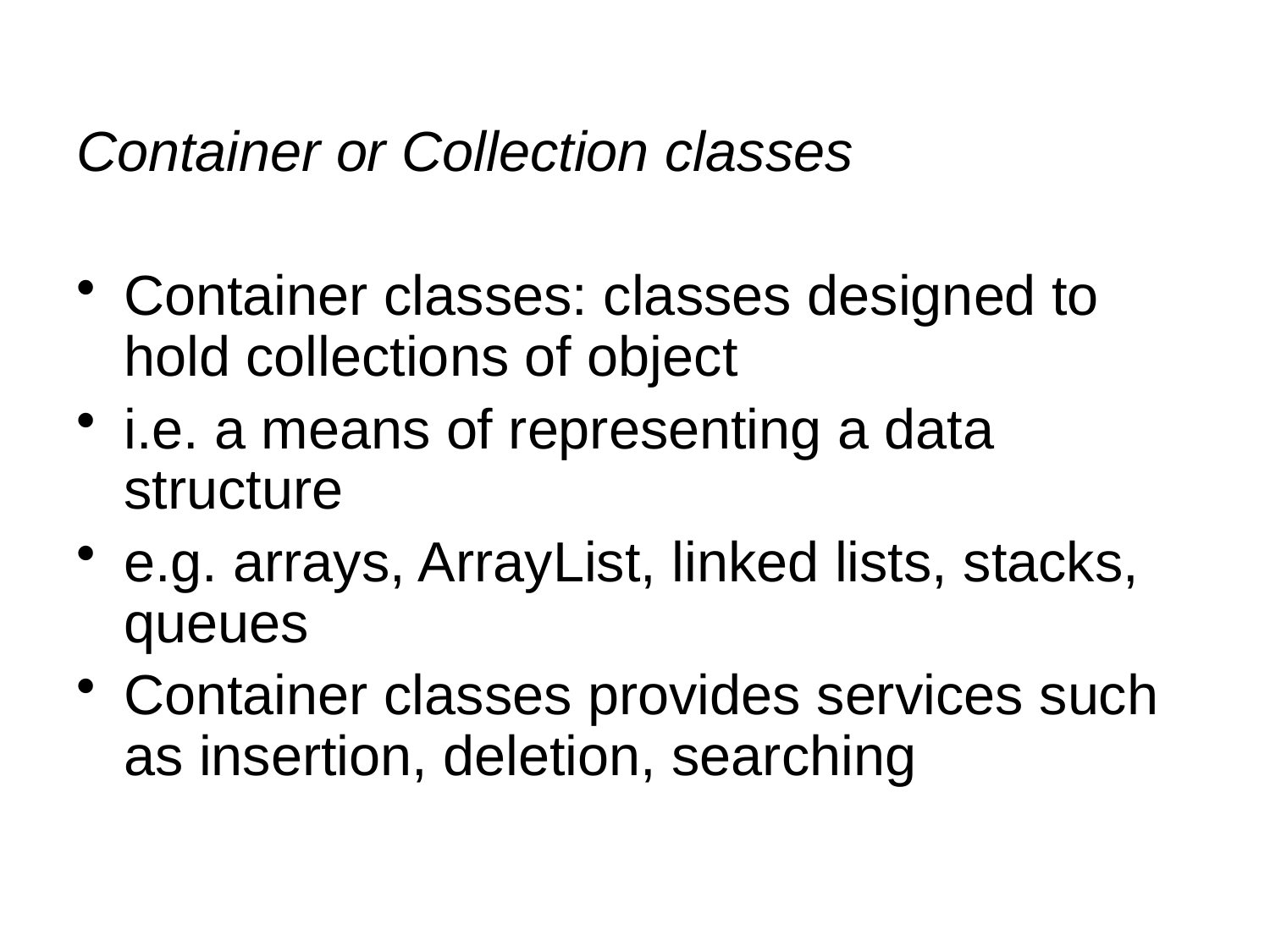

Container or Collection classes

Container classes: classes designed to hold collections of object
i.e. a means of representing a data structure
e.g. arrays, ArrayList, linked lists, stacks, queues
Container classes provides services such as insertion, deletion, searching